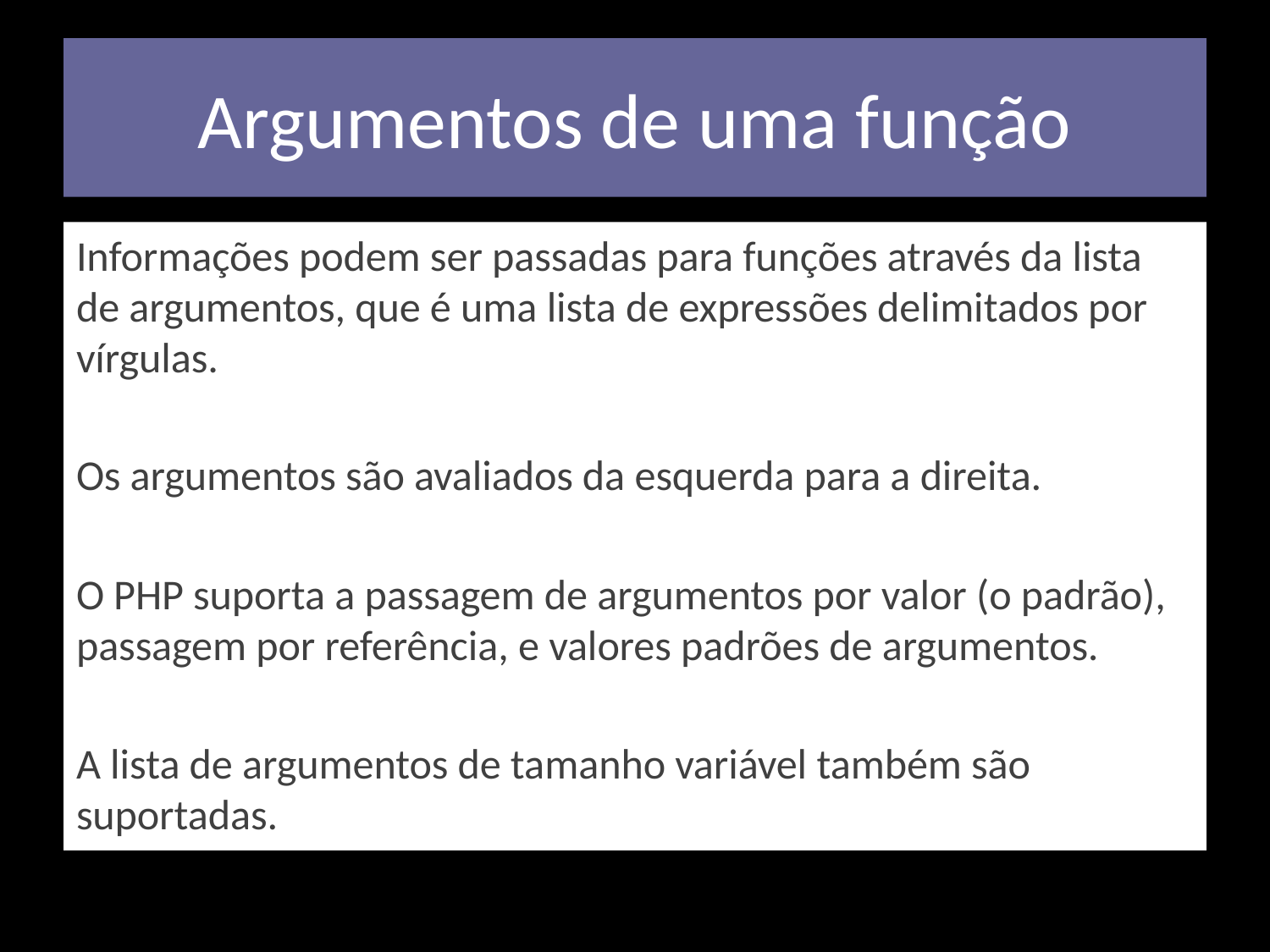

# Argumentos de uma função
Informações podem ser passadas para funções através da lista de argumentos, que é uma lista de expressões delimitados por vírgulas.

Os argumentos são avaliados da esquerda para a direita.

O PHP suporta a passagem de argumentos por valor (o padrão), passagem por referência, e valores padrões de argumentos.

A lista de argumentos de tamanho variável também são suportadas.